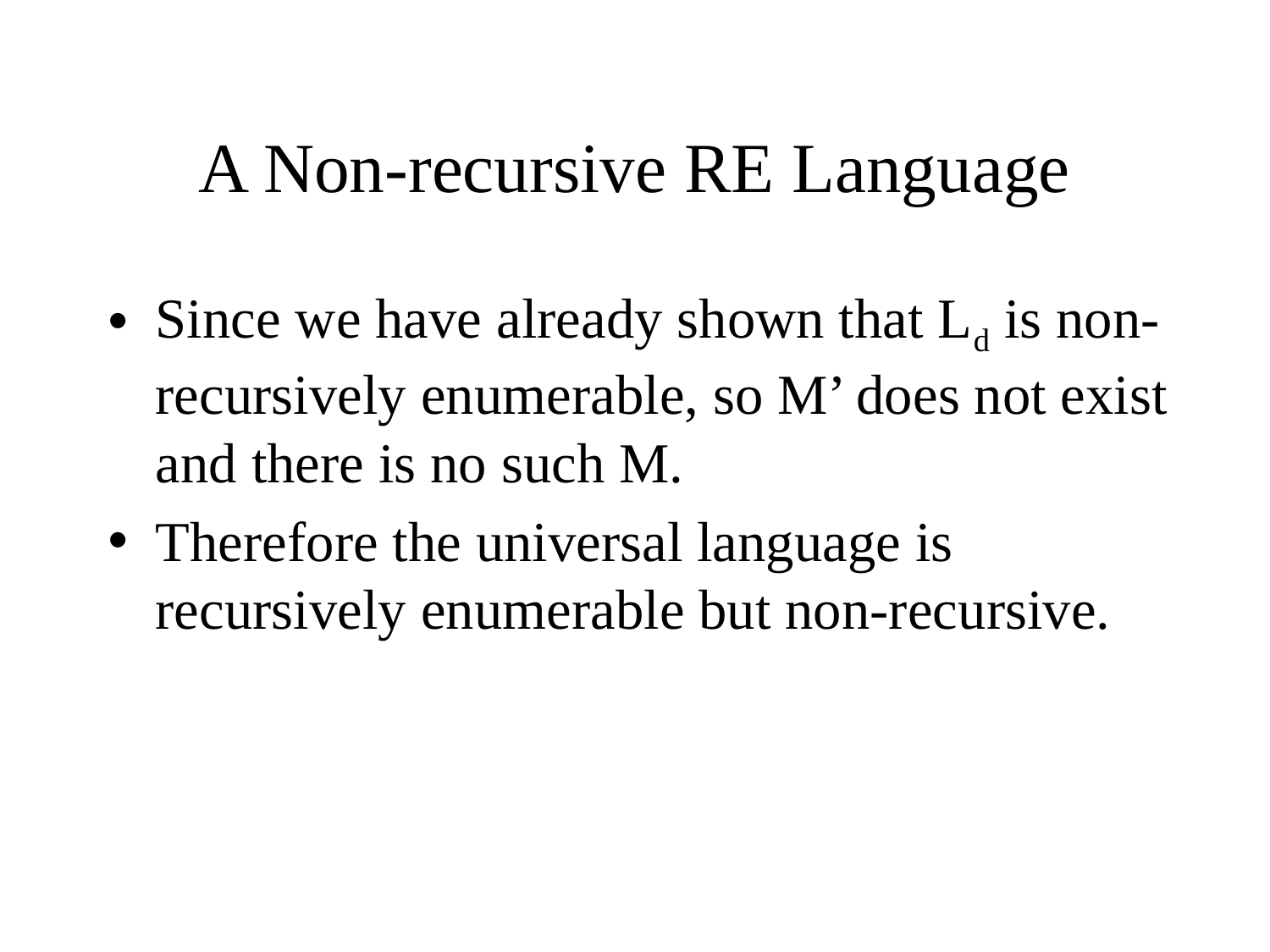

# A Non-recursive RE Language
Since we have already shown that Ld is non-recursively enumerable, so M’ does not exist and there is no such M.
Therefore the universal language is recursively enumerable but non-recursive.